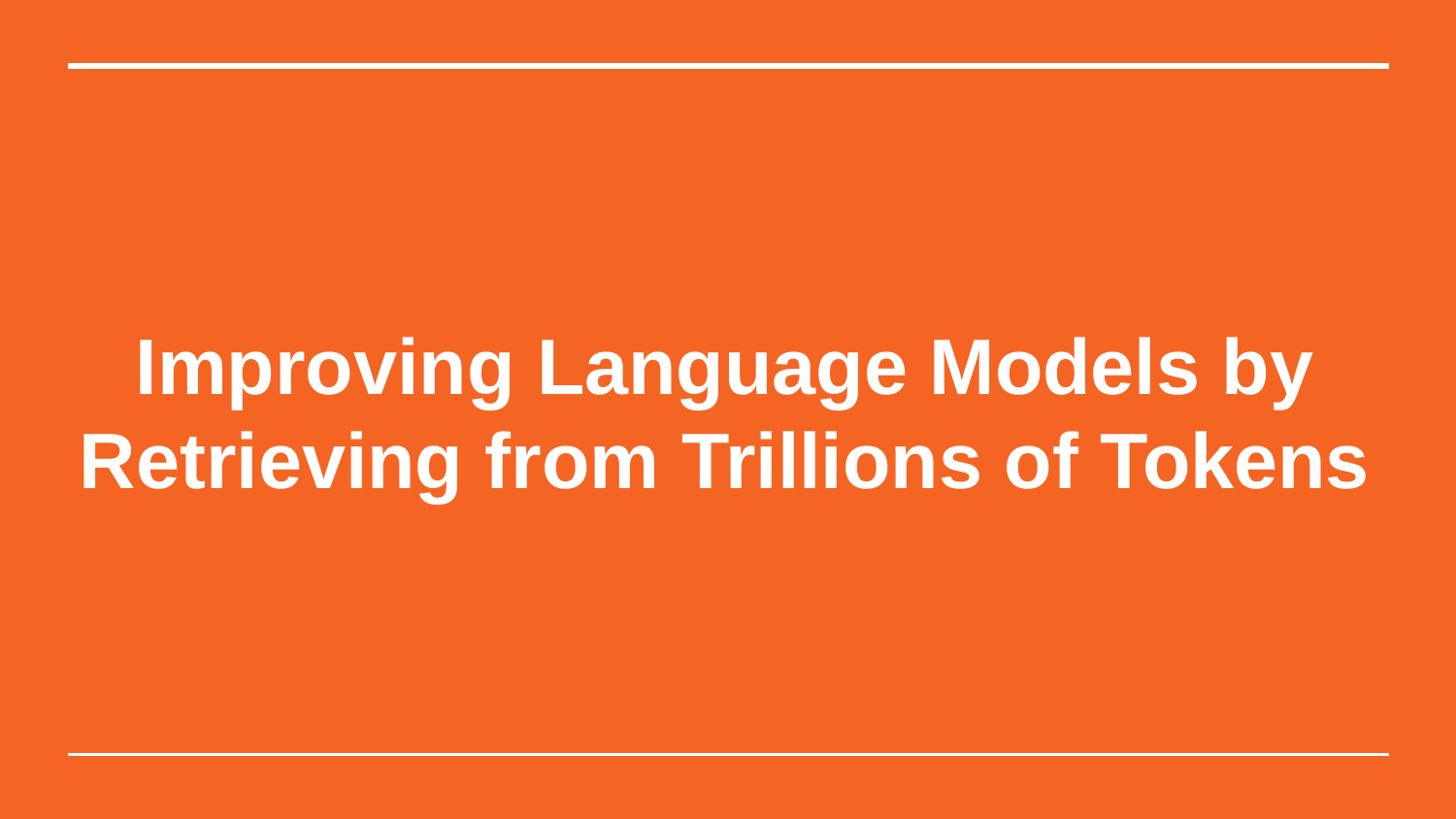

# Improving Language Models by Retrieving from Trillions of Tokens